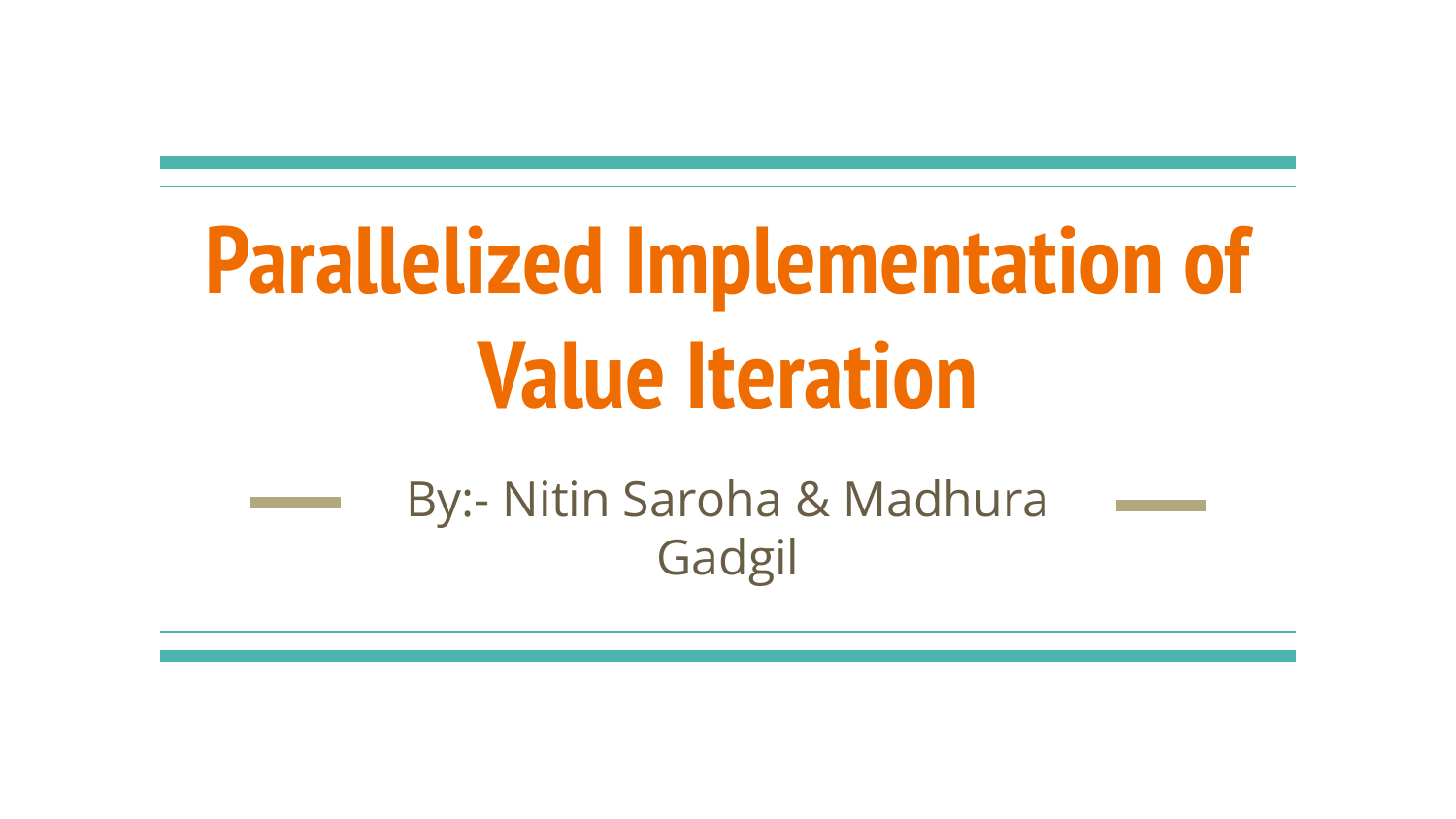

# Parallelized Implementation of Value Iteration
By:- Nitin Saroha & Madhura Gadgil